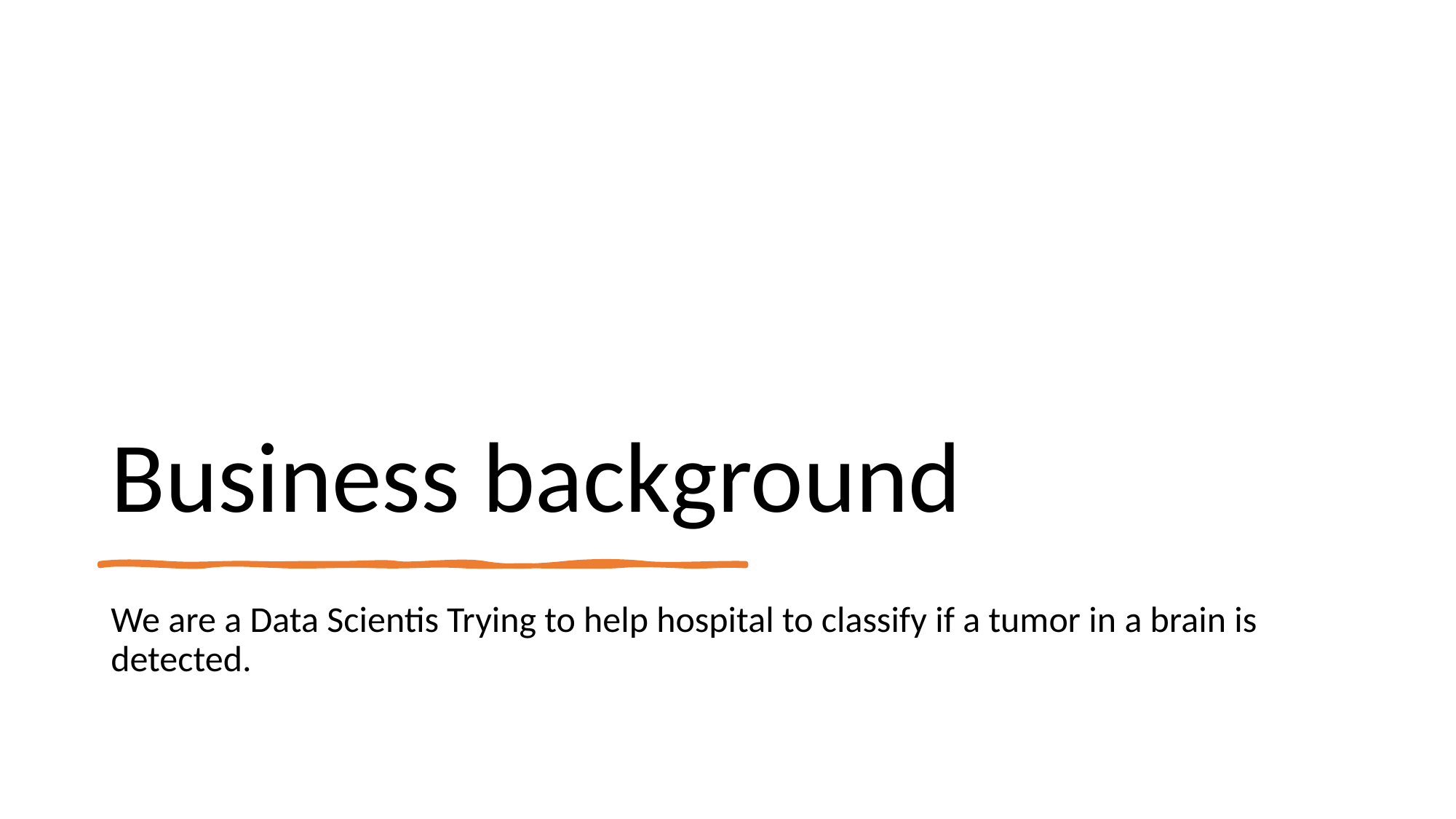

# Business background

We are a Data Scientis Trying to help hospital to classify if a tumor in a brain is detected.